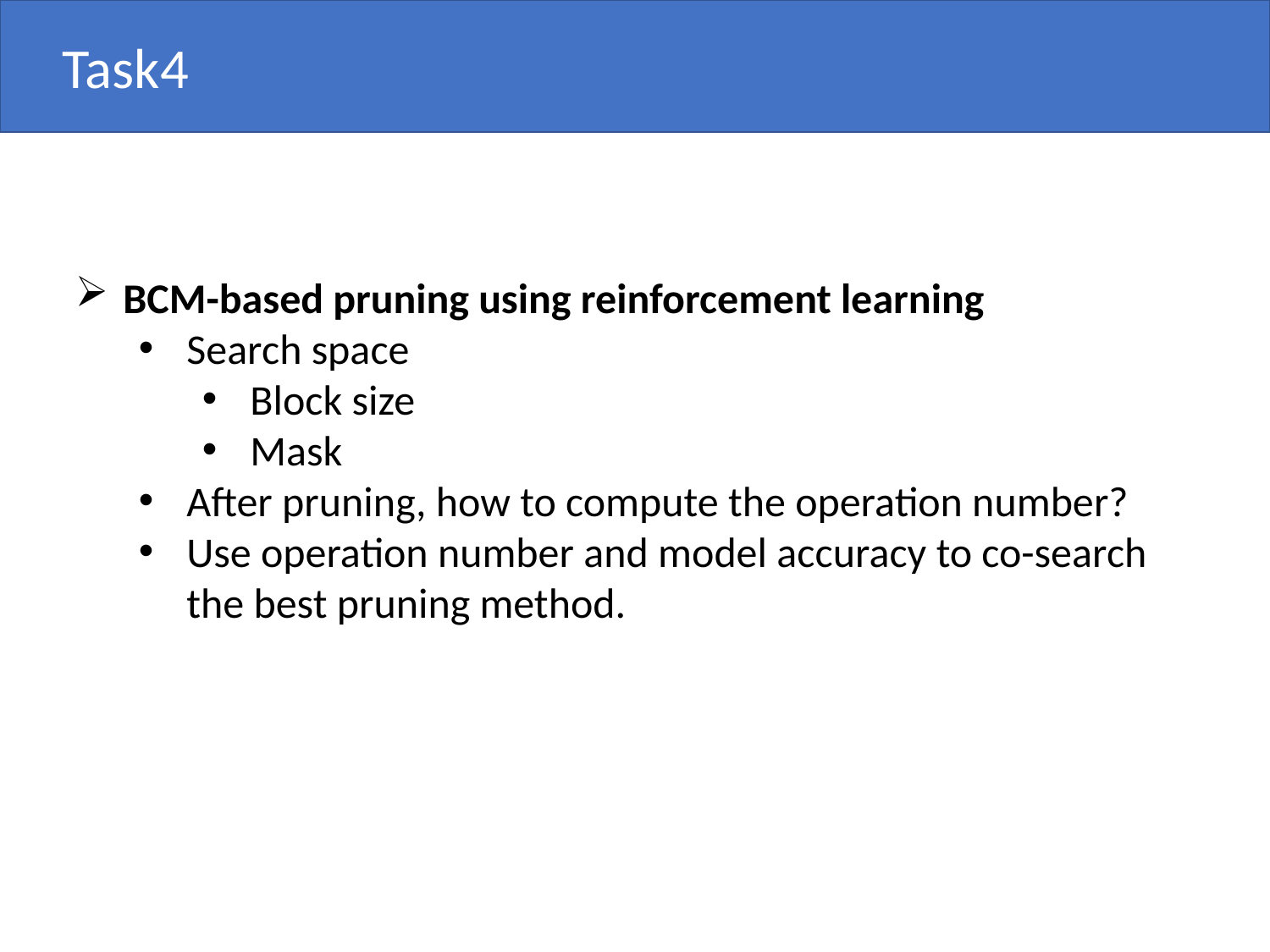

Task4
BCM-based pruning using reinforcement learning
Search space
Block size
Mask
After pruning, how to compute the operation number?
Use operation number and model accuracy to co-search the best pruning method.